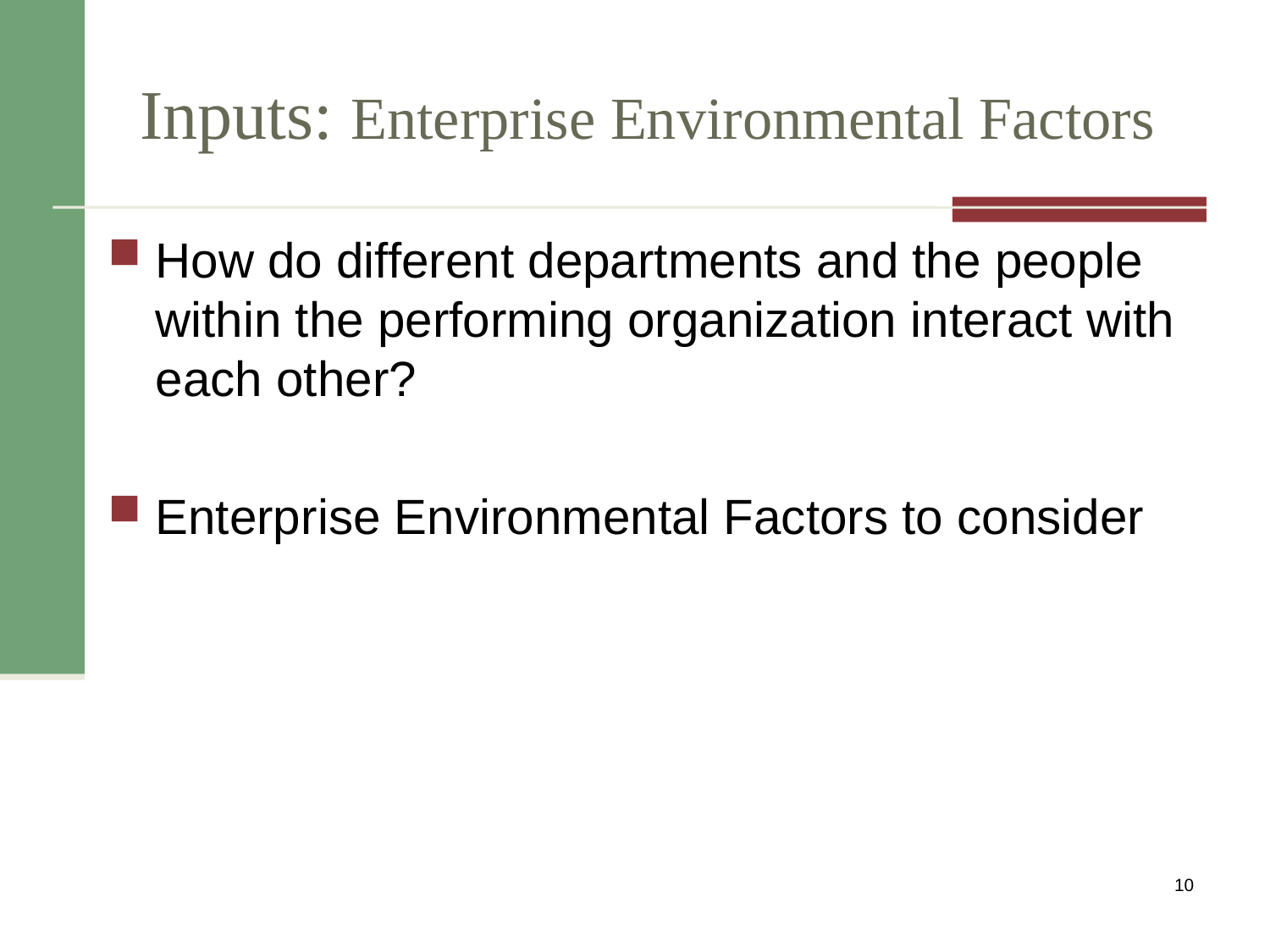

# Inputs: Enterprise Environmental Factors
How do different departments and the people within the performing organization interact with each other?

Enterprise Environmental Factors to consider
10